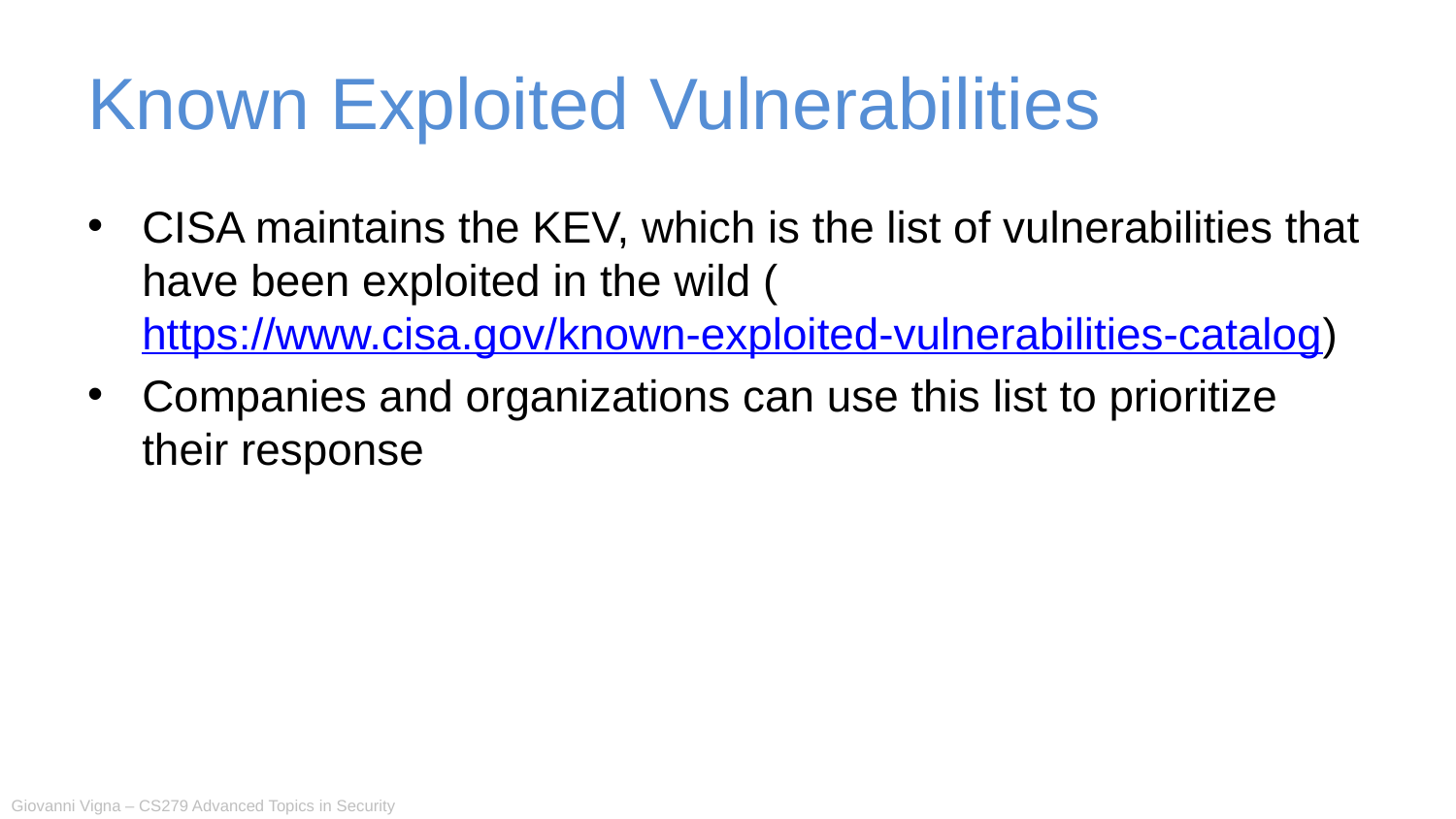

# Known Exploited Vulnerabilities
CISA maintains the KEV, which is the list of vulnerabilities that have been exploited in the wild (https://www.cisa.gov/known-exploited-vulnerabilities-catalog)
Companies and organizations can use this list to prioritize their response